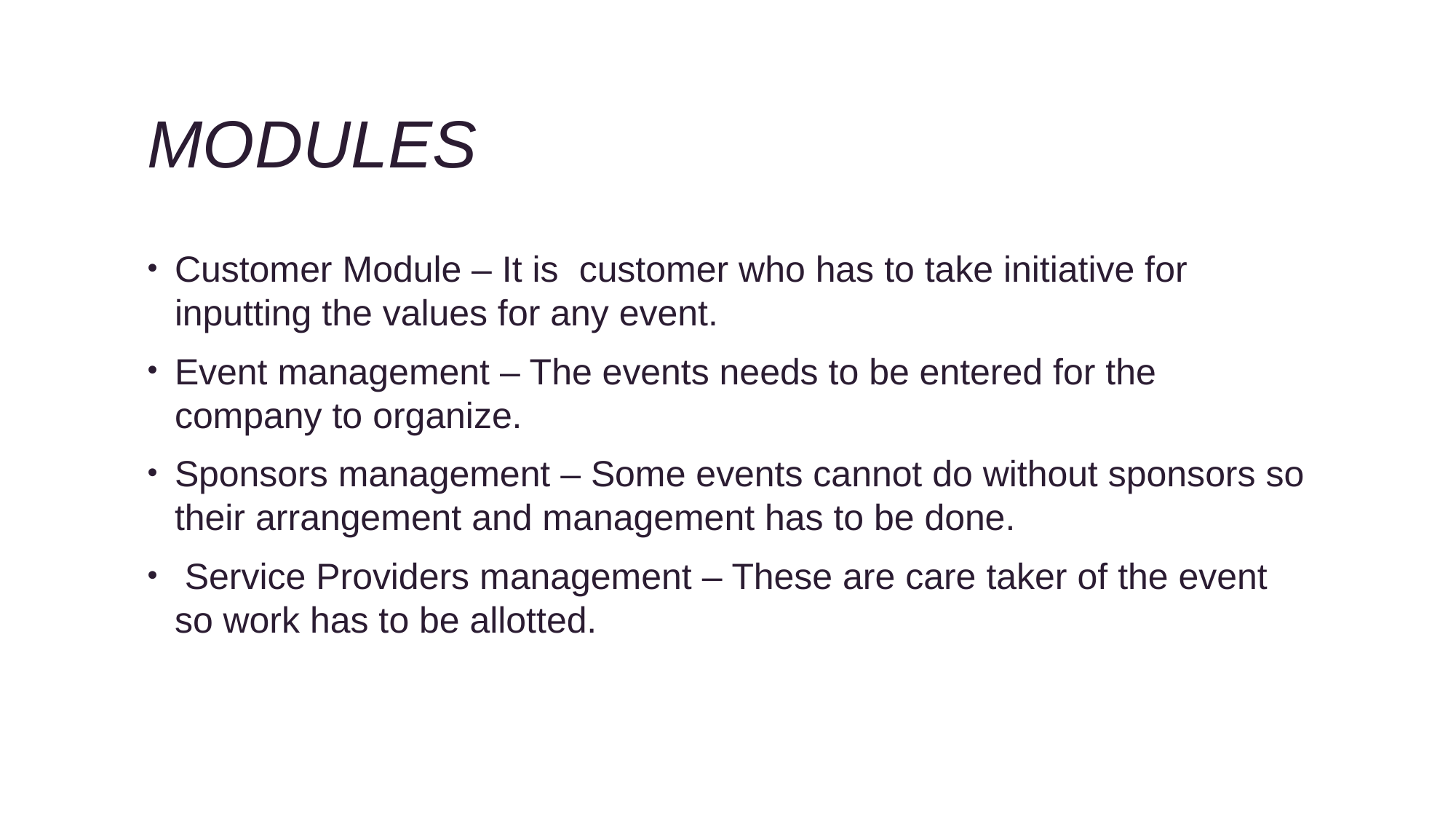

# Modules
Customer Module – It is  customer who has to take initiative for inputting the values for any event.
Event management – The events needs to be entered for the company to organize.
Sponsors management – Some events cannot do without sponsors so their arrangement and management has to be done.
 Service Providers management – These are care taker of the event so work has to be allotted.